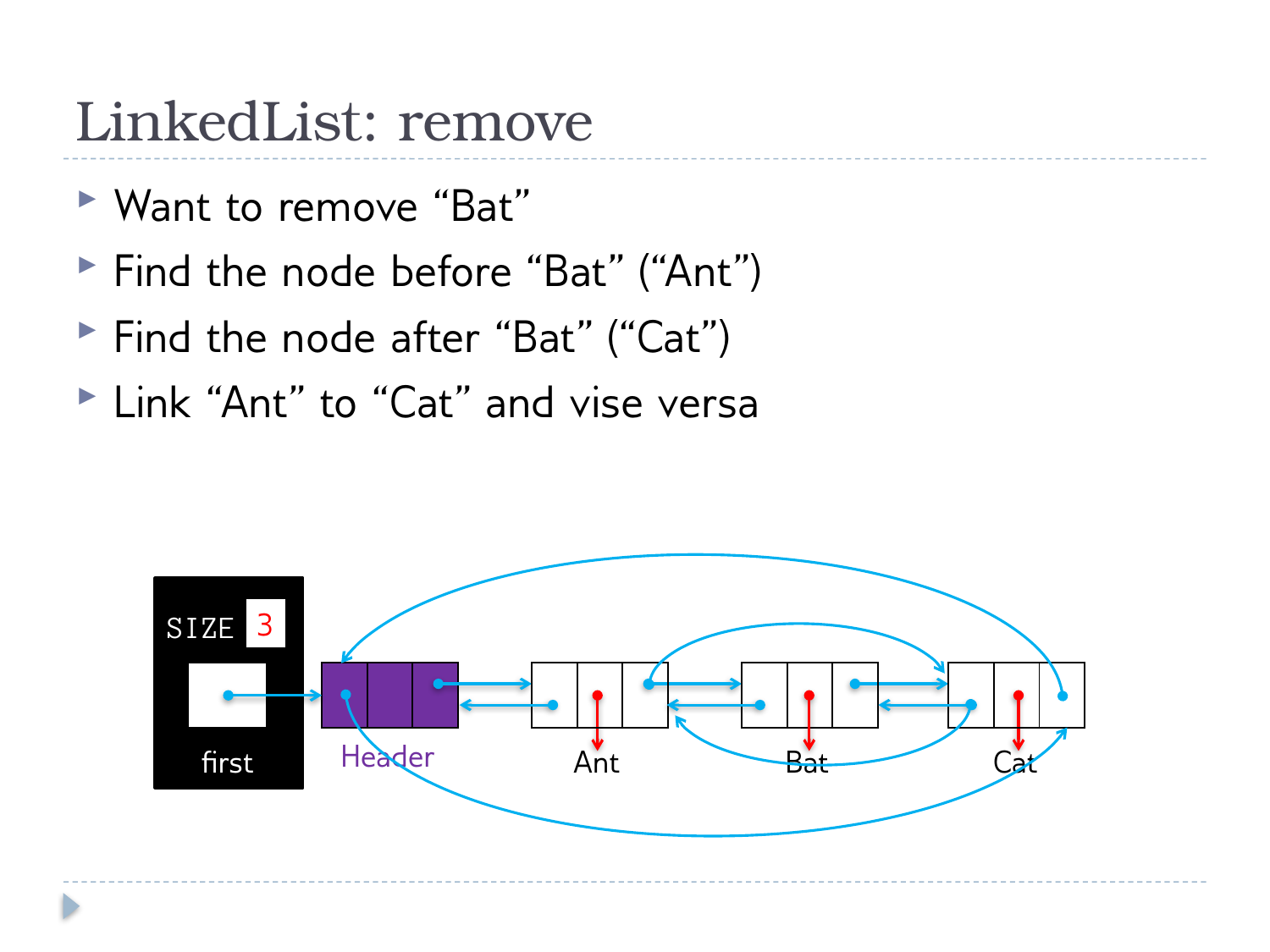

# LinkedList: remove
Want to remove “Bat”
Find the node before “Bat” (“Ant”)
Find the node after “Bat” (“Cat”)
Link “Ant” to “Cat” and vise versa

SIZE

3
3

|  |
| --- |
|  |  |  |
| --- | --- | --- |
|  |  |  |
| --- | --- | --- |
|  |  |  |
| --- | --- | --- |
|  |  |  |
| --- | --- | --- |
| Header |
| --- |
| first |
| --- |
| Ant |
| --- |
| Bat |
| --- |
| Cat |
| --- |